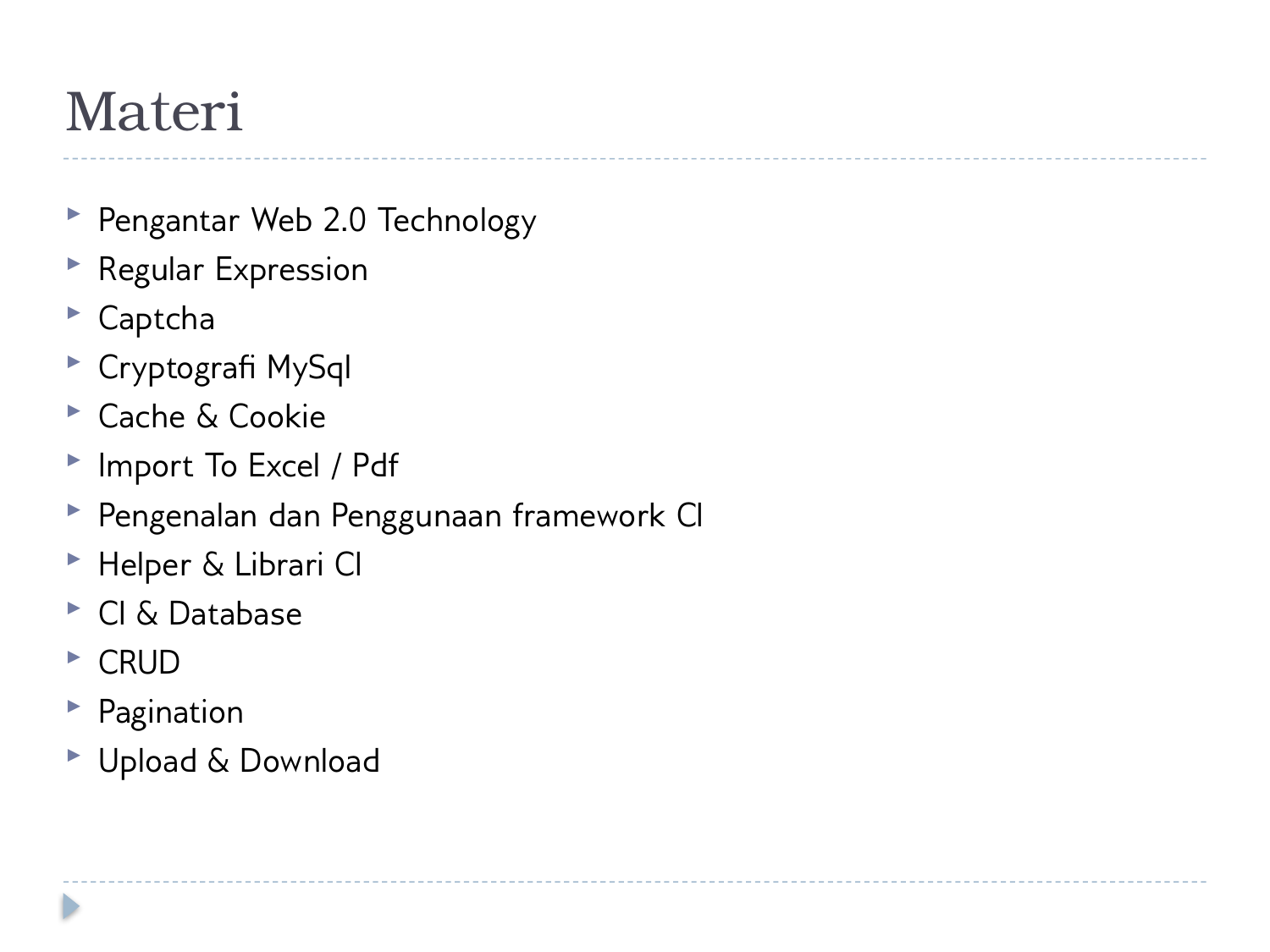

# Materi
Pengantar Web 2.0 Technology
Regular Expression
Captcha
Cryptografi MySql
Cache & Cookie
Import To Excel / Pdf
Pengenalan dan Penggunaan framework CI
Helper & Librari CI
CI & Database
CRUD
Pagination
Upload & Download